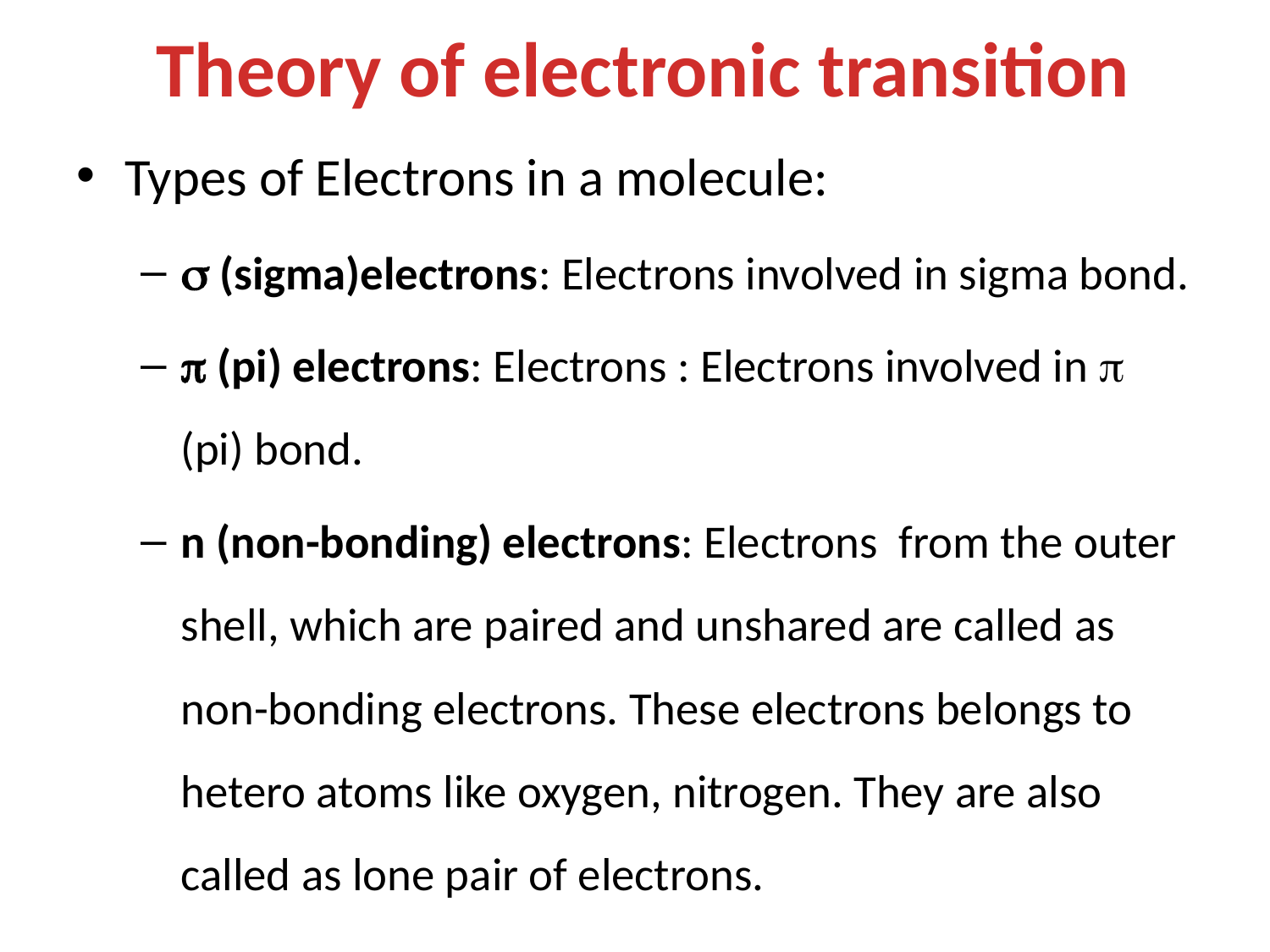

# Theory of electronic transition
Types of Electrons in a molecule:
σ (sigma)electrons: Electrons involved in sigma bond.
π (pi) electrons: Electrons : Electrons involved in π (pi) bond.
n (non-bonding) electrons: Electrons  from the outer shell, which are paired and unshared are called as non-bonding electrons. These electrons belongs to hetero atoms like oxygen, nitrogen. They are also called as lone pair of electrons.